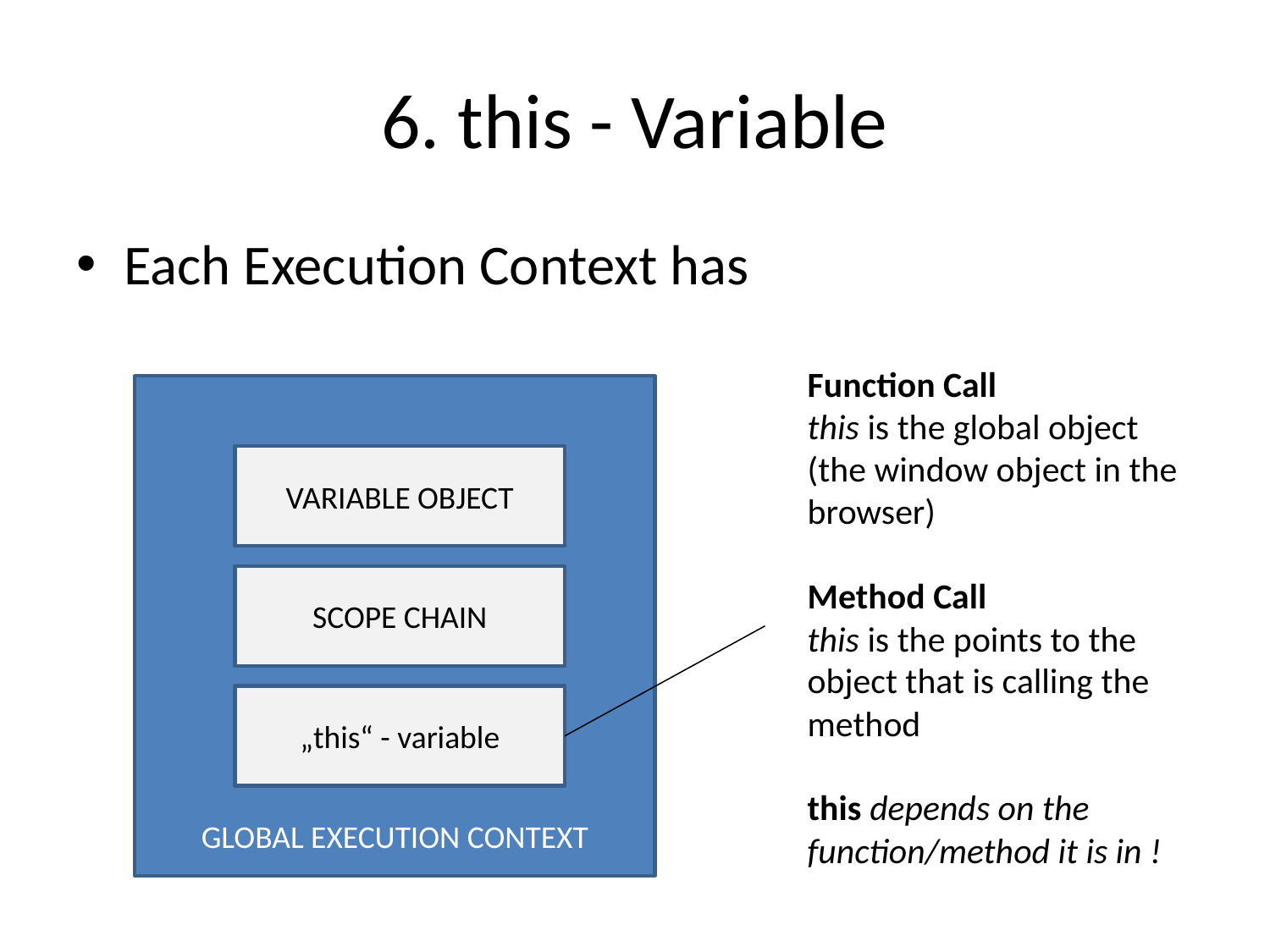

# 6. this - Variable
Each Execution Context has
Function Call
this is the global object
(the window object in the browser)

Method Call
this is the points to the object that is calling the method

this depends on the function/method it is in !

GLOBAL EXECUTION CONTEXT
VARIABLE OBJECT
SCOPE CHAIN
„this“ - variable